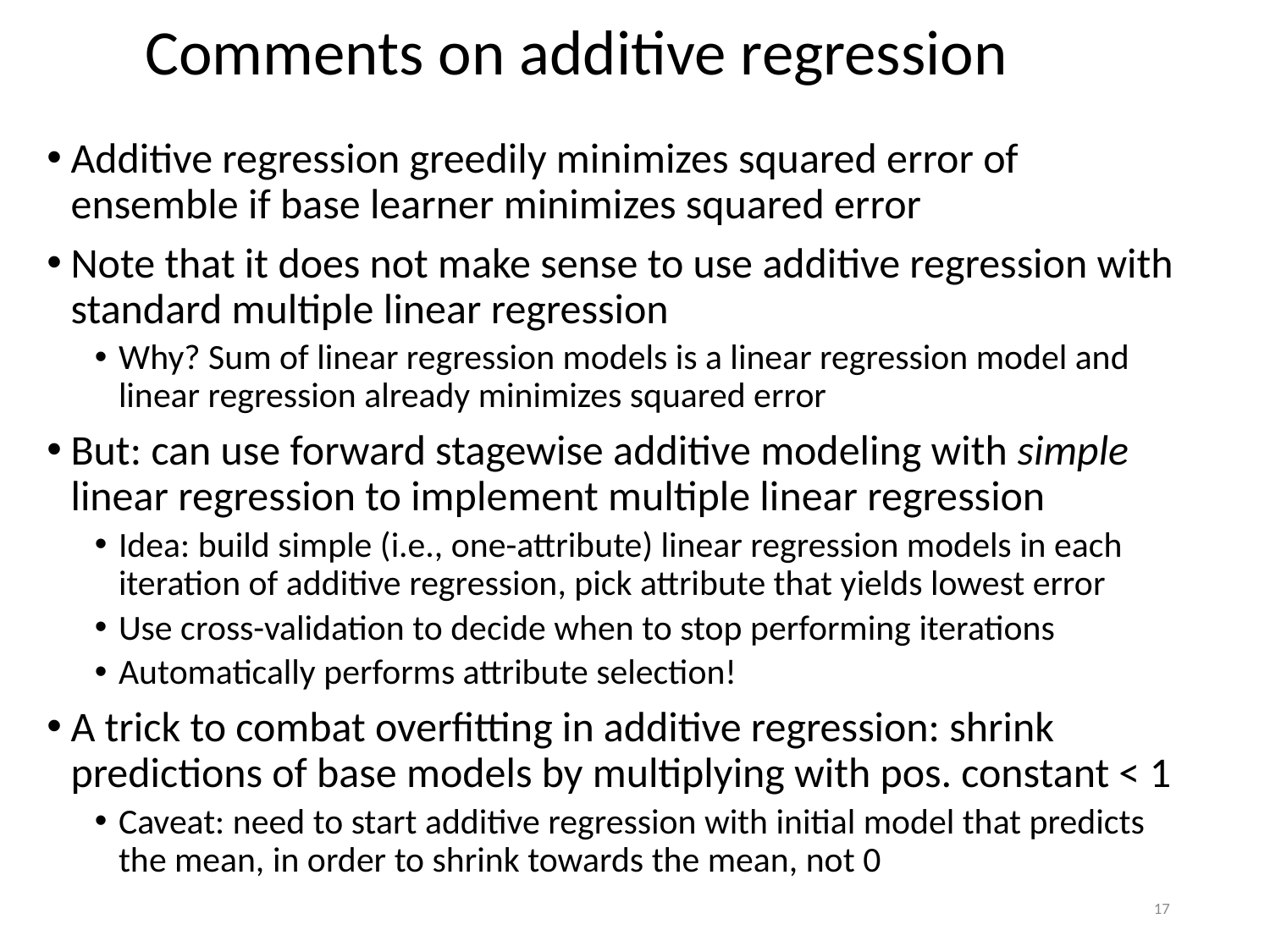

Comments on additive regression
Additive regression greedily minimizes squared error of ensemble if base learner minimizes squared error
Note that it does not make sense to use additive regression with standard multiple linear regression
Why? Sum of linear regression models is a linear regression model and linear regression already minimizes squared error
But: can use forward stagewise additive modeling with simple linear regression to implement multiple linear regression
Idea: build simple (i.e., one-attribute) linear regression models in each iteration of additive regression, pick attribute that yields lowest error
Use cross-validation to decide when to stop performing iterations
Automatically performs attribute selection!
A trick to combat overfitting in additive regression: shrink predictions of base models by multiplying with pos. constant < 1
Caveat: need to start additive regression with initial model that predicts the mean, in order to shrink towards the mean, not 0
17